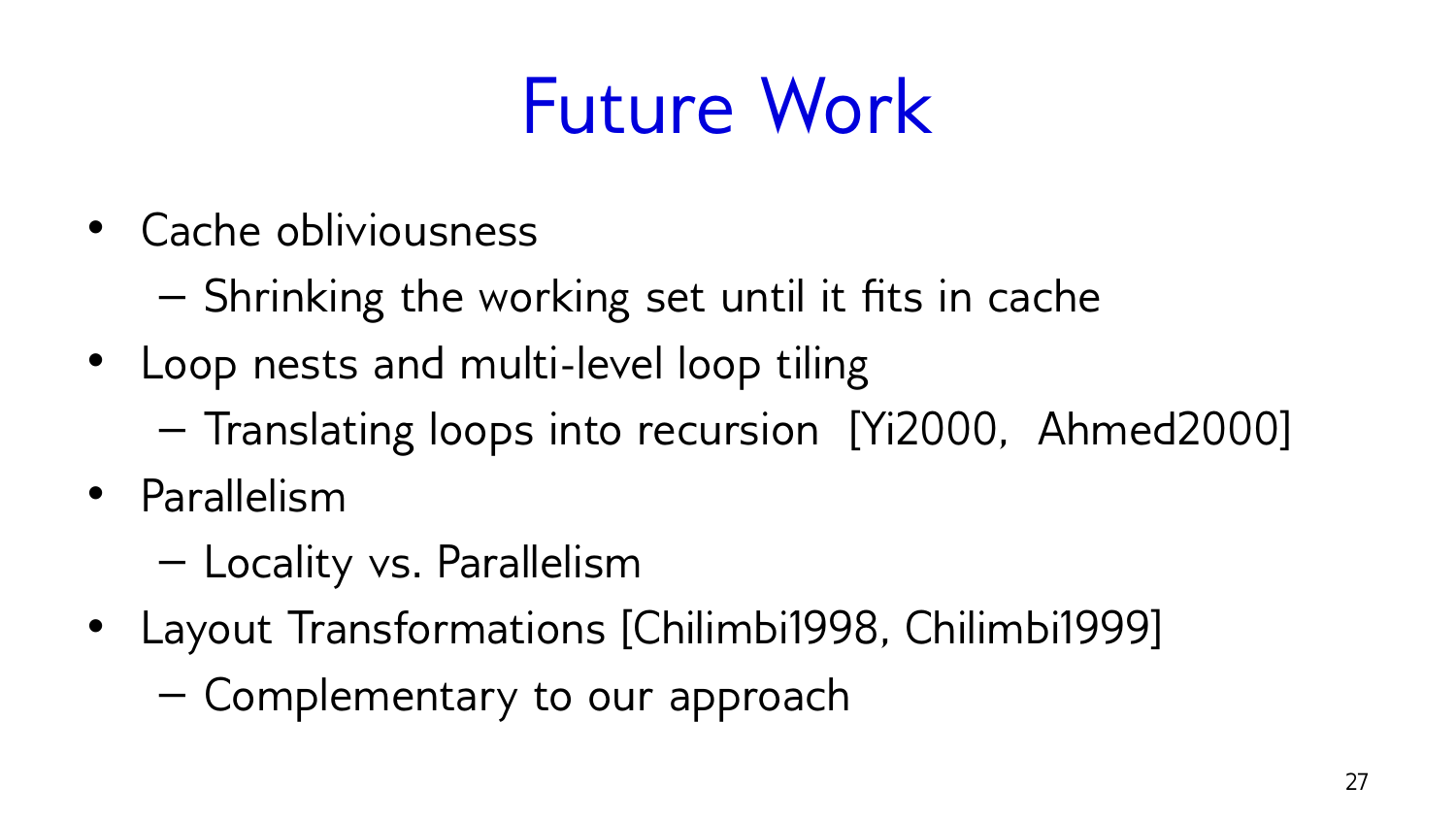

# Future Work
Cache obliviousness
Shrinking the working set until it fits in cache
Loop nests and multi-level loop tiling
Translating loops into recursion  [Yi2000,  Ahmed2000]
Parallelism
Locality vs. Parallelism
Layout Transformations [Chilimbi1998, Chilimbi1999]
Complementary to our approach
27